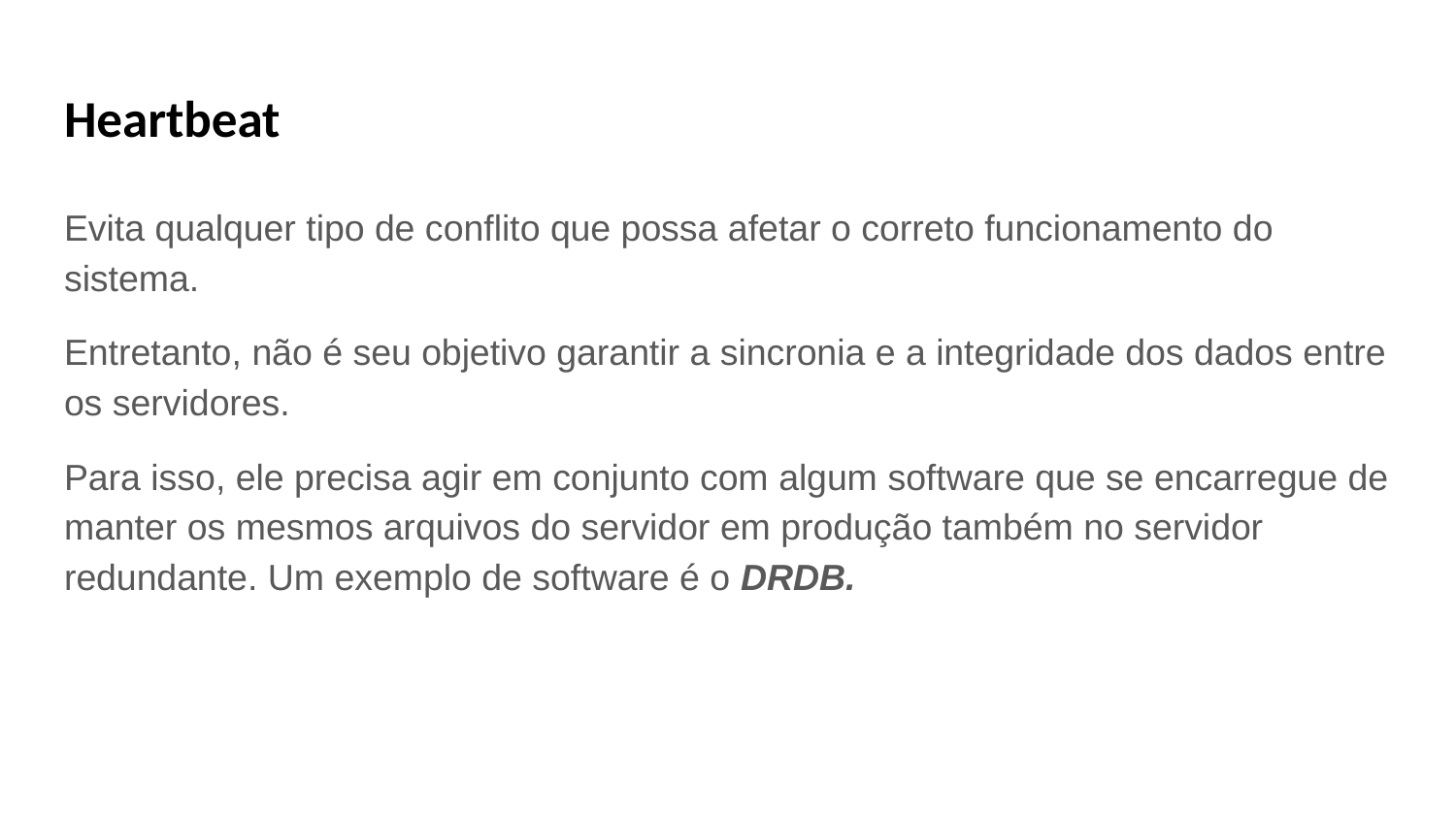

# Heartbeat
Evita qualquer tipo de conflito que possa afetar o correto funcionamento do sistema.
Entretanto, não é seu objetivo garantir a sincronia e a integridade dos dados entre os servidores.
Para isso, ele precisa agir em conjunto com algum software que se encarregue de manter os mesmos arquivos do servidor em produção também no servidor redundante. Um exemplo de software é o DRDB.